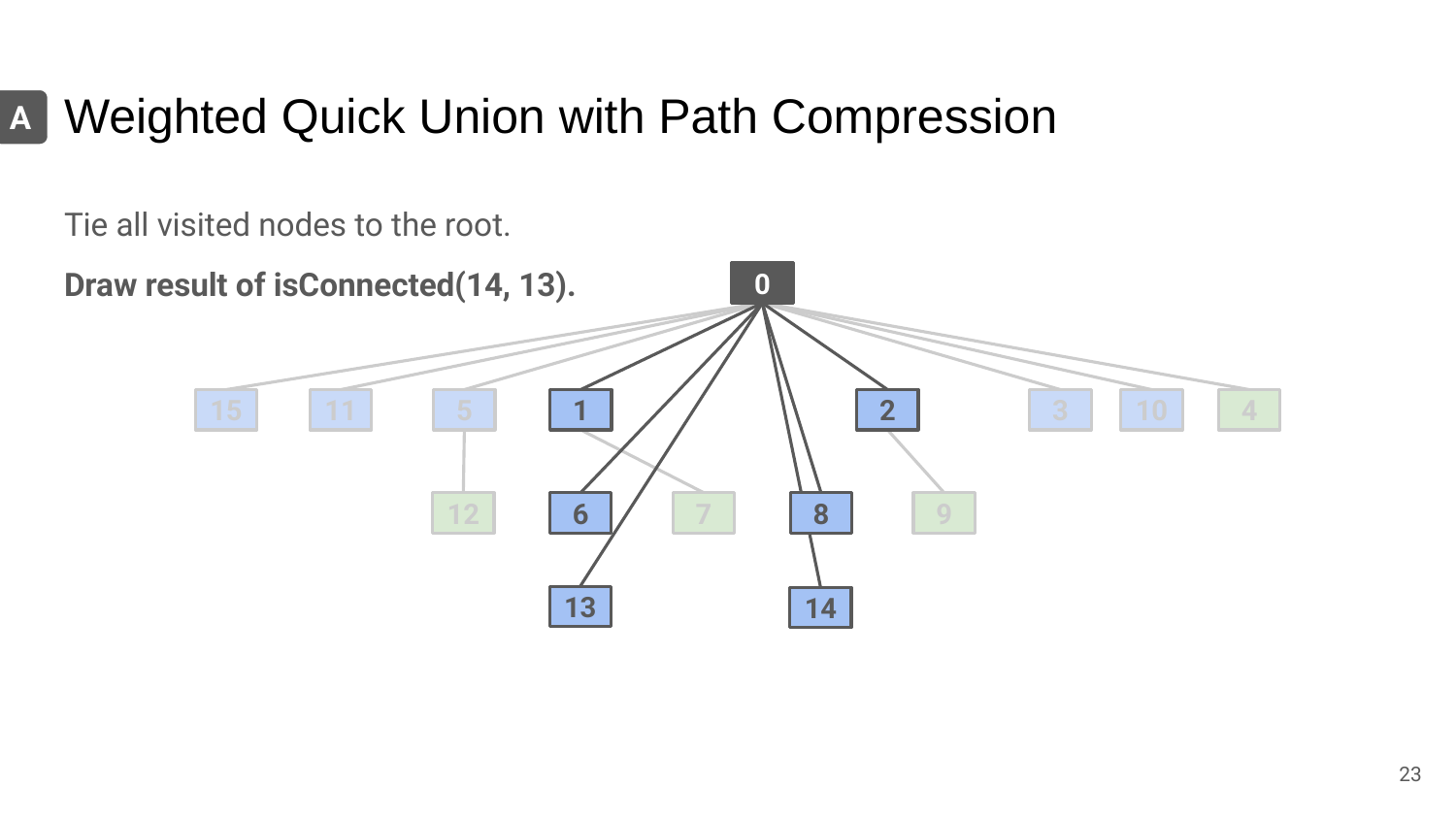

# Weighted Quick Union with Path Compression
A
Tie all visited nodes to the root.
Draw result of isConnected(14, 13).
0
5
1
2
3
4
15
11
10
12
6
7
8
9
13
14
23